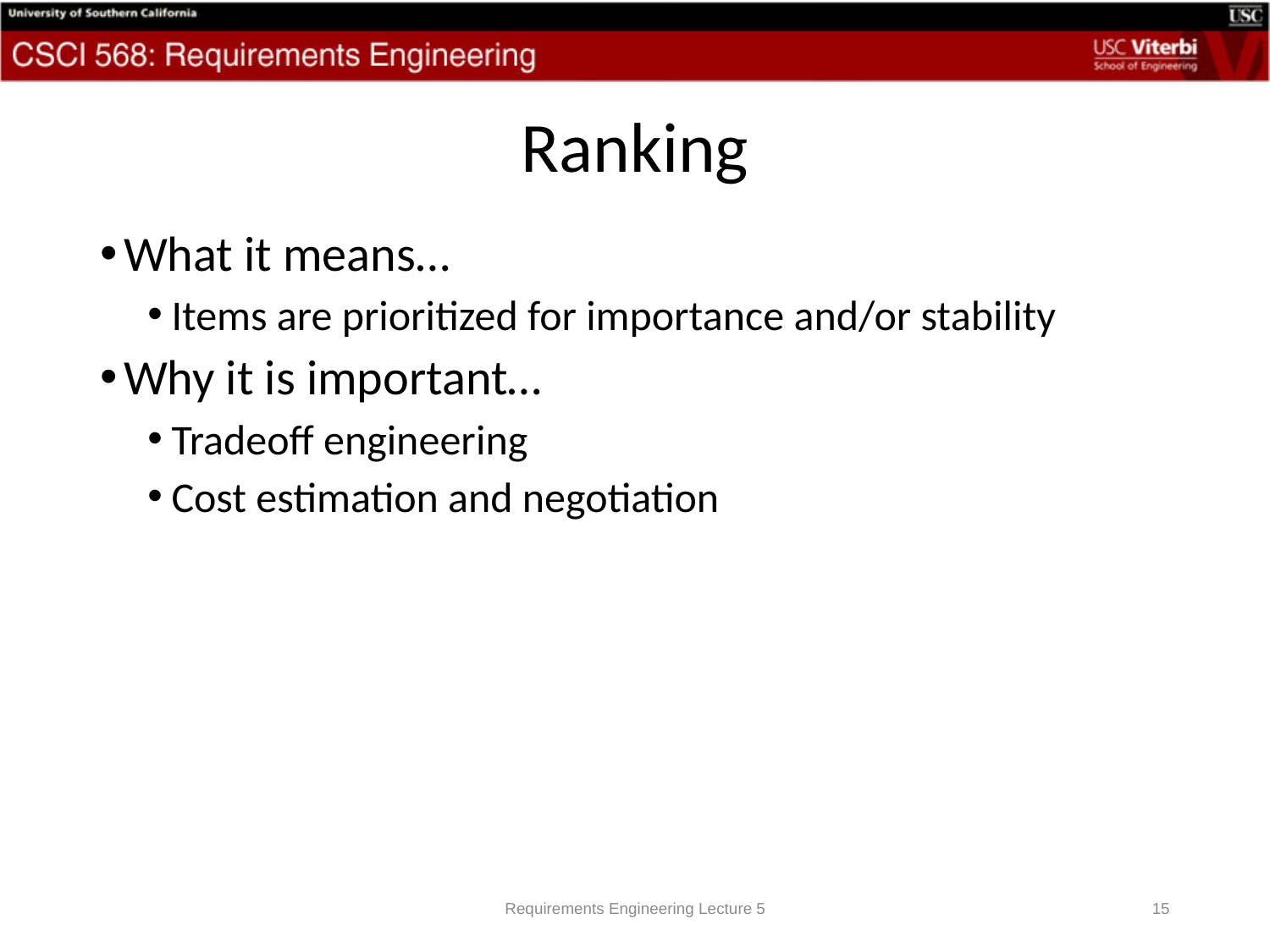

# Ranking
What it means…
Items are prioritized for importance and/or stability
Why it is important…
Tradeoff engineering
Cost estimation and negotiation

Requirements Engineering Lecture 5
15